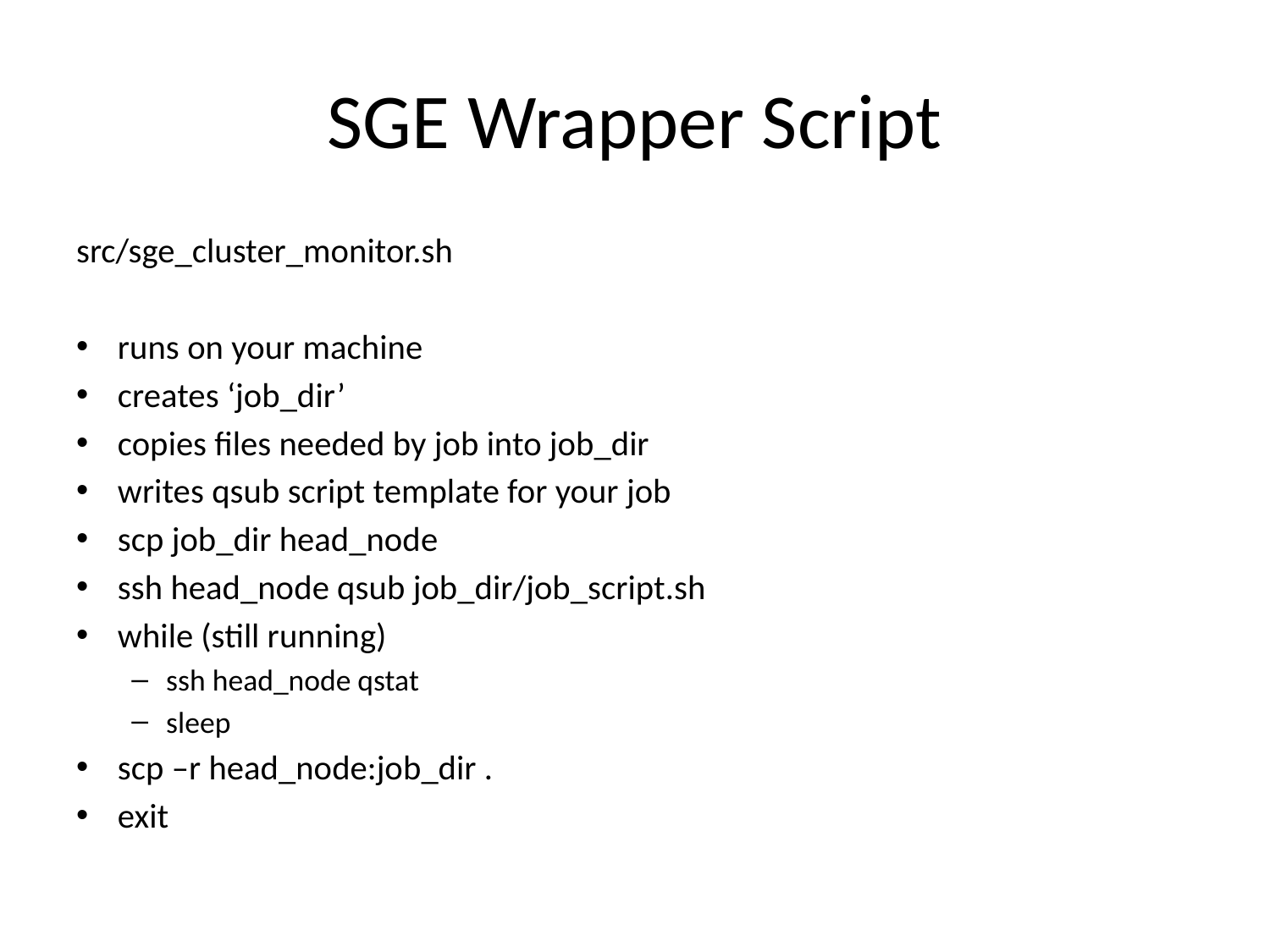

# SGE Wrapper Script
src/sge_cluster_monitor.sh

runs on your machine
creates ‘job_dir’
copies files needed by job into job_dir
writes qsub script template for your job
scp job_dir head_node
ssh head_node qsub job_dir/job_script.sh
while (still running)
ssh head_node qstat
sleep
scp –r head_node:job_dir .
exit